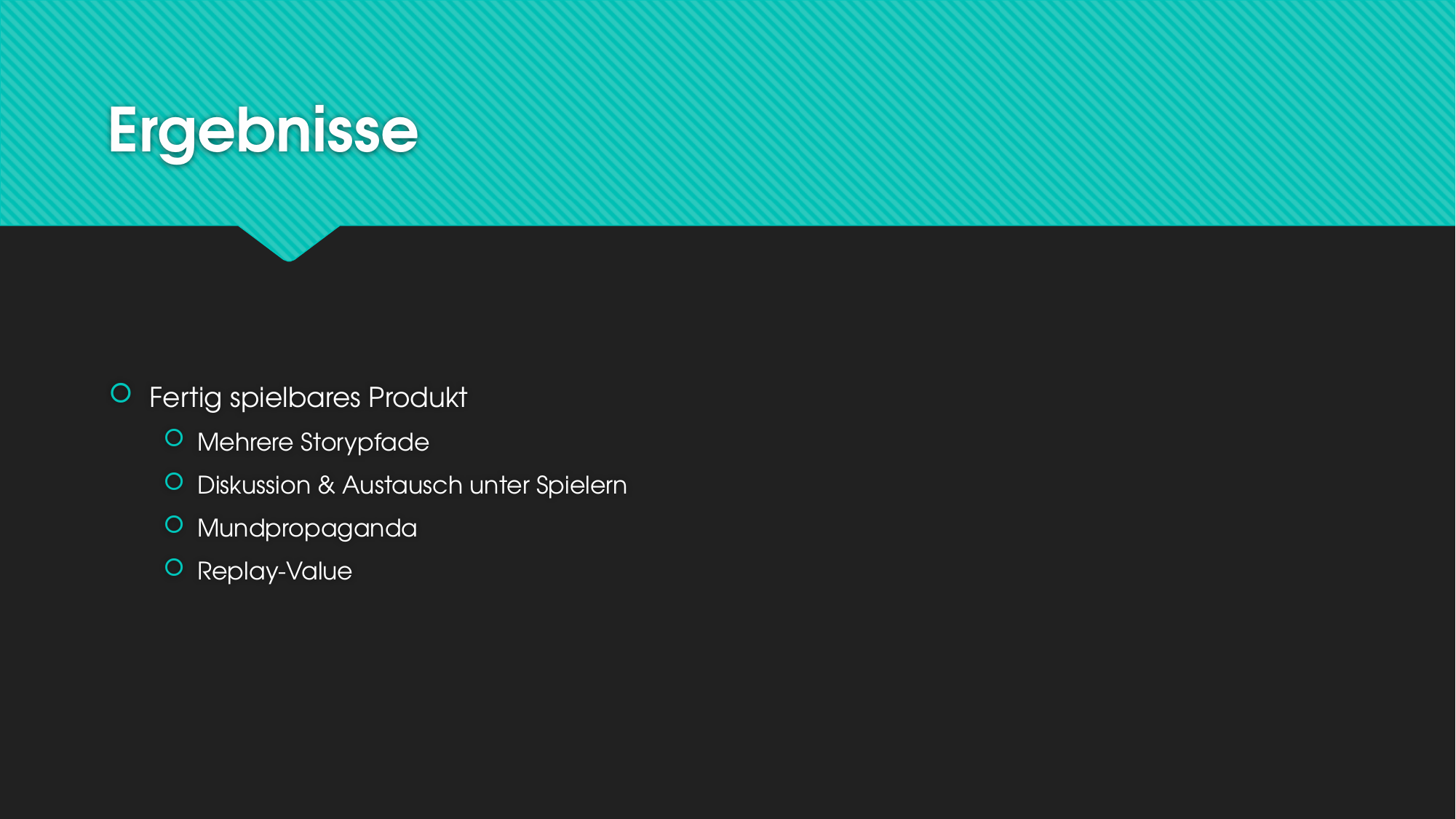

# Ergebnisse
Fertig spielbares Produkt
Mehrere Storypfade
Diskussion & Austausch unter Spielern
Mundpropaganda
Replay-Value